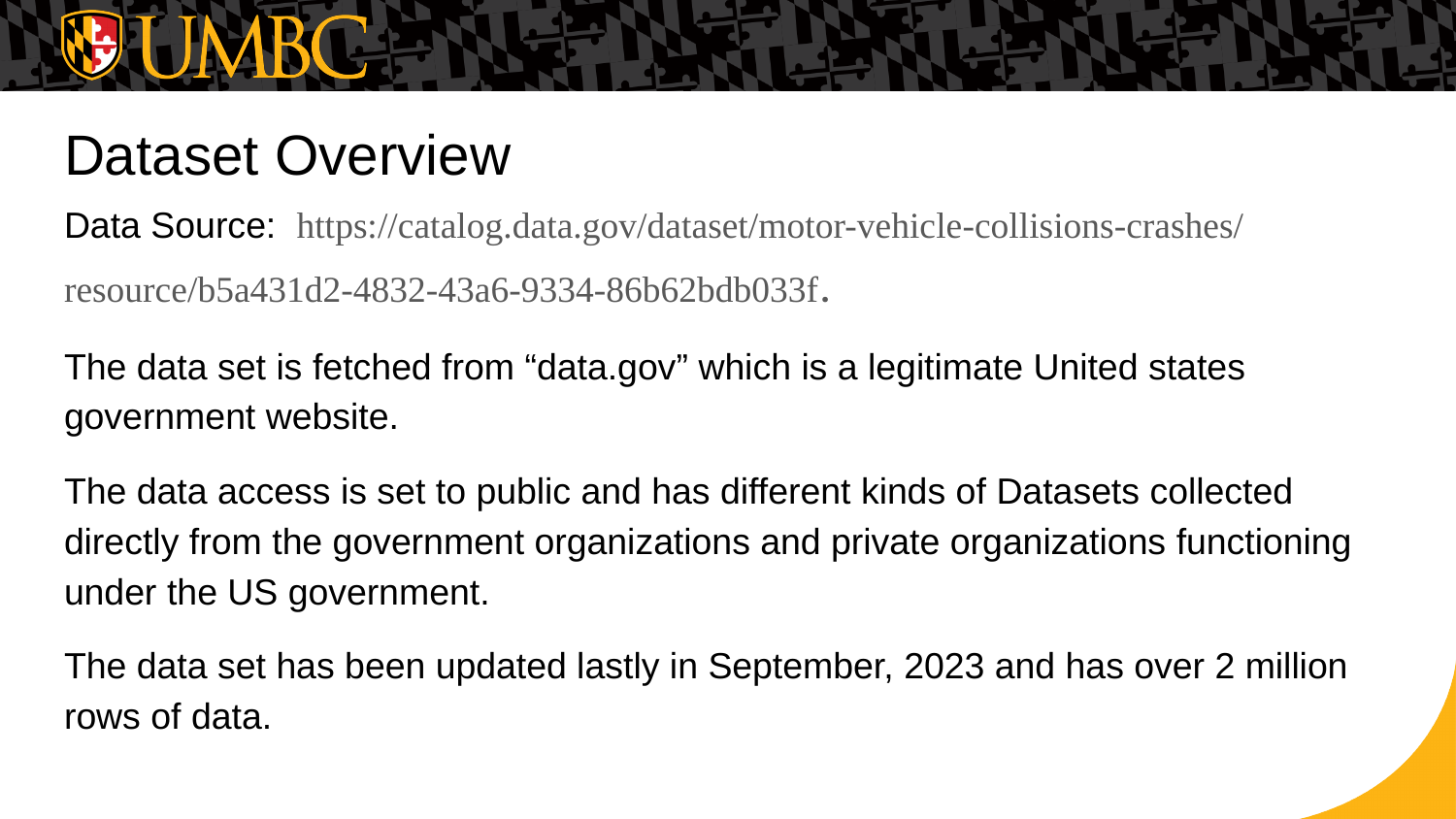

# Dataset Overview
Data Source:  https://catalog.data.gov/dataset/motor-vehicle-collisions-crashes/resource/b5a431d2-4832-43a6-9334-86b62bdb033f.
The data set is fetched from “data.gov” which is a legitimate United states government website.
The data access is set to public and has different kinds of Datasets collected directly from the government organizations and private organizations functioning under the US government.
The data set has been updated lastly in September, 2023 and has over 2 million rows of data.